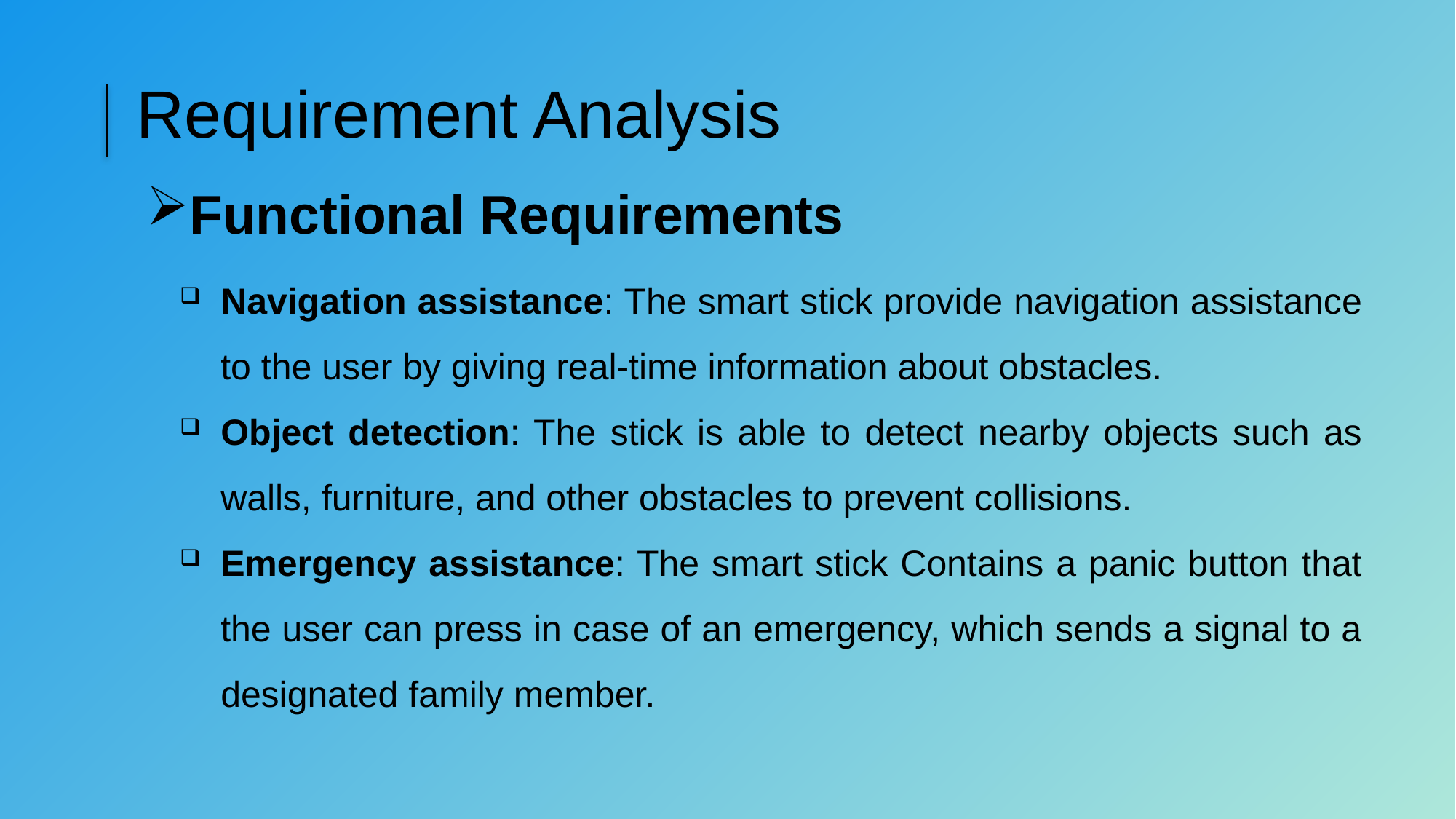

# Requirement Analysis
Functional Requirements

Navigation assistance: The smart stick provide navigation assistance to the user by giving real-time information about obstacles.
Object detection: The stick is able to detect nearby objects such as walls, furniture, and other obstacles to prevent collisions.
Emergency assistance: The smart stick Contains a panic button that the user can press in case of an emergency, which sends a signal to a designated family member.